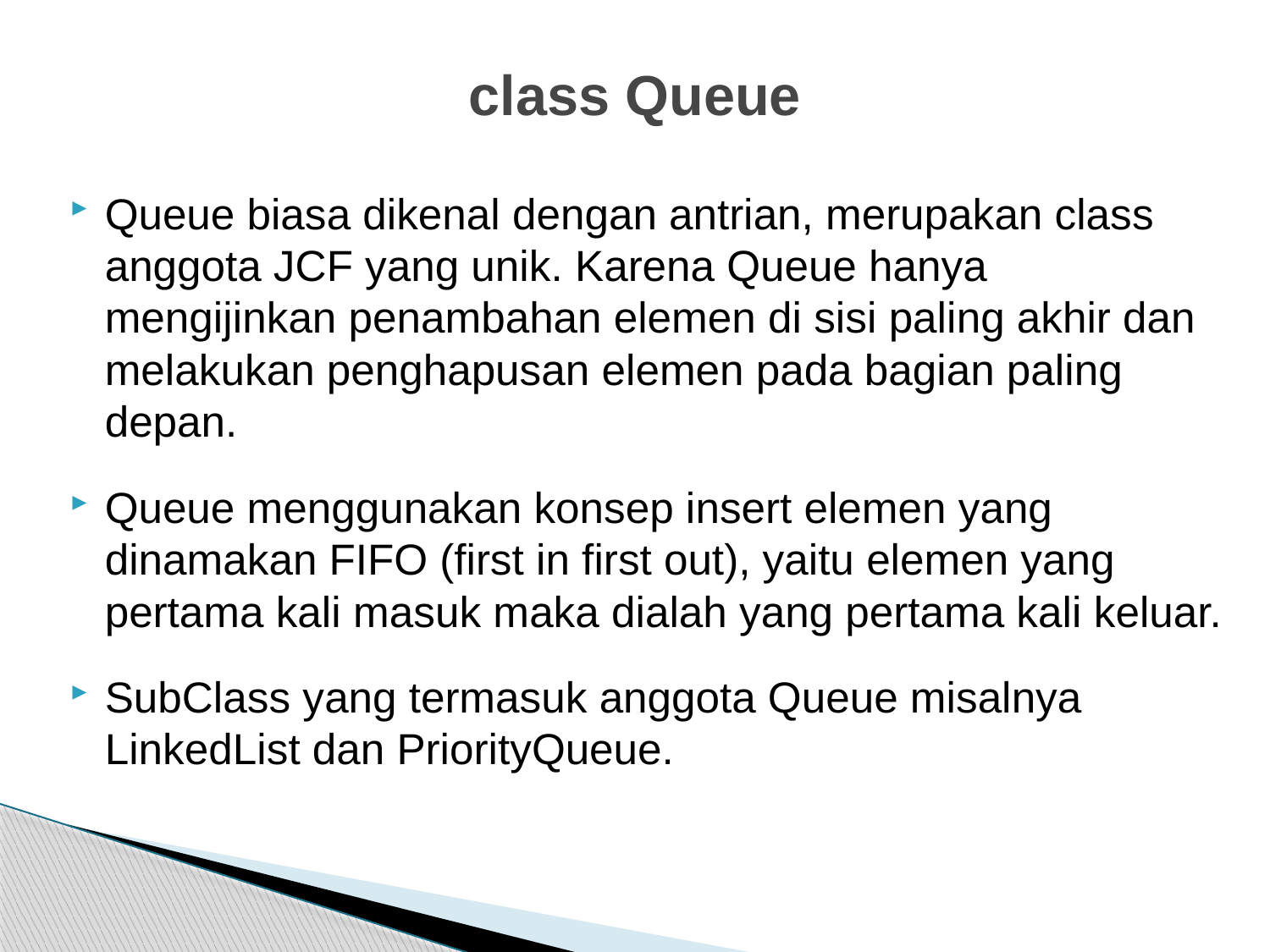

# class Queue
Queue biasa dikenal dengan antrian, merupakan class anggota JCF yang unik. Karena Queue hanya mengijinkan penambahan elemen di sisi paling akhir dan melakukan penghapusan elemen pada bagian paling depan.

Queue menggunakan konsep insert elemen yang dinamakan FIFO (first in first out), yaitu elemen yang pertama kali masuk maka dialah yang pertama kali keluar.

SubClass yang termasuk anggota Queue misalnya LinkedList dan PriorityQueue.